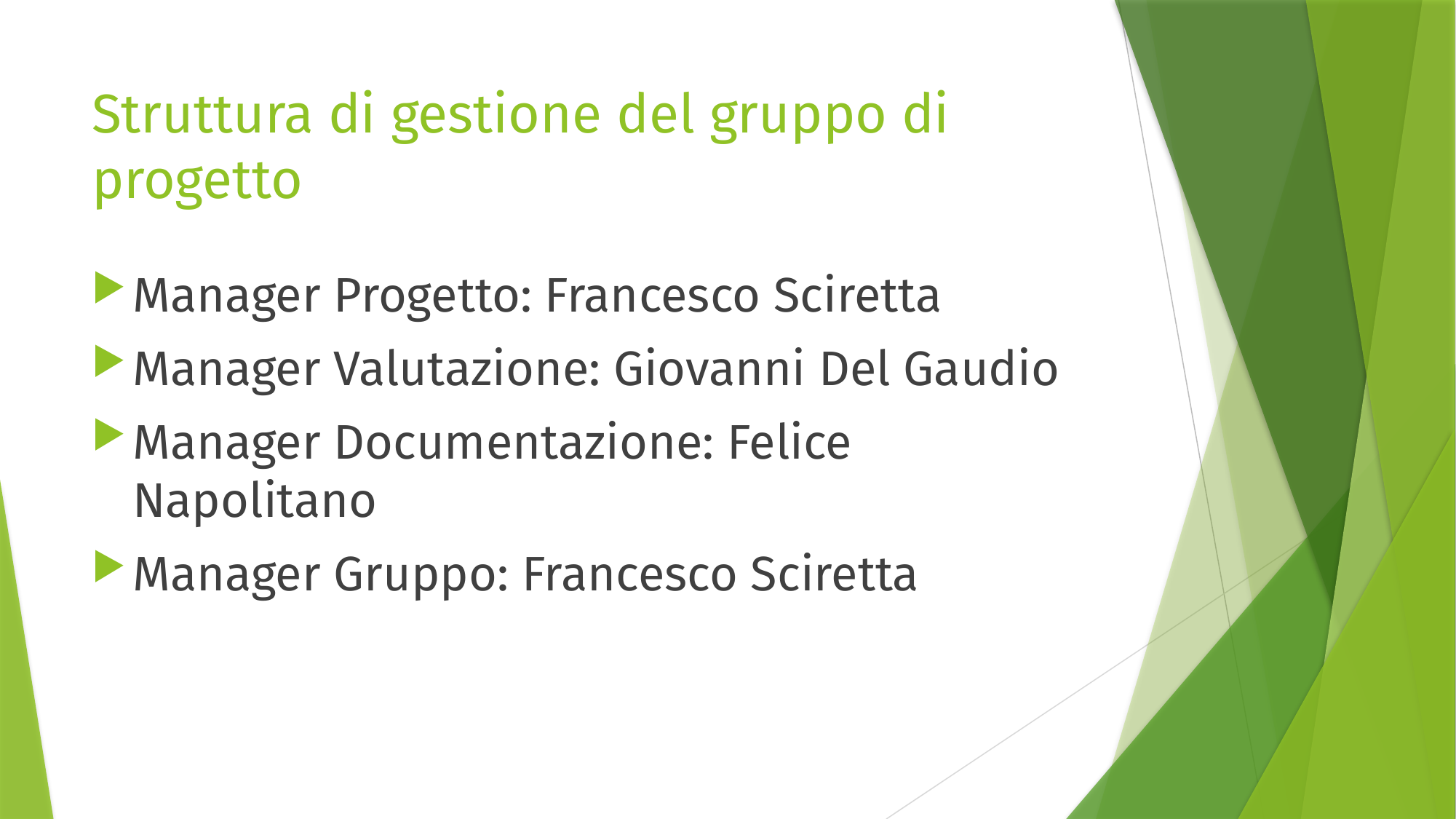

# Struttura di gestione del gruppo di progetto
Manager Progetto: Francesco Sciretta
Manager Valutazione: Giovanni Del Gaudio
Manager Documentazione: Felice Napolitano
Manager Gruppo: Francesco Sciretta